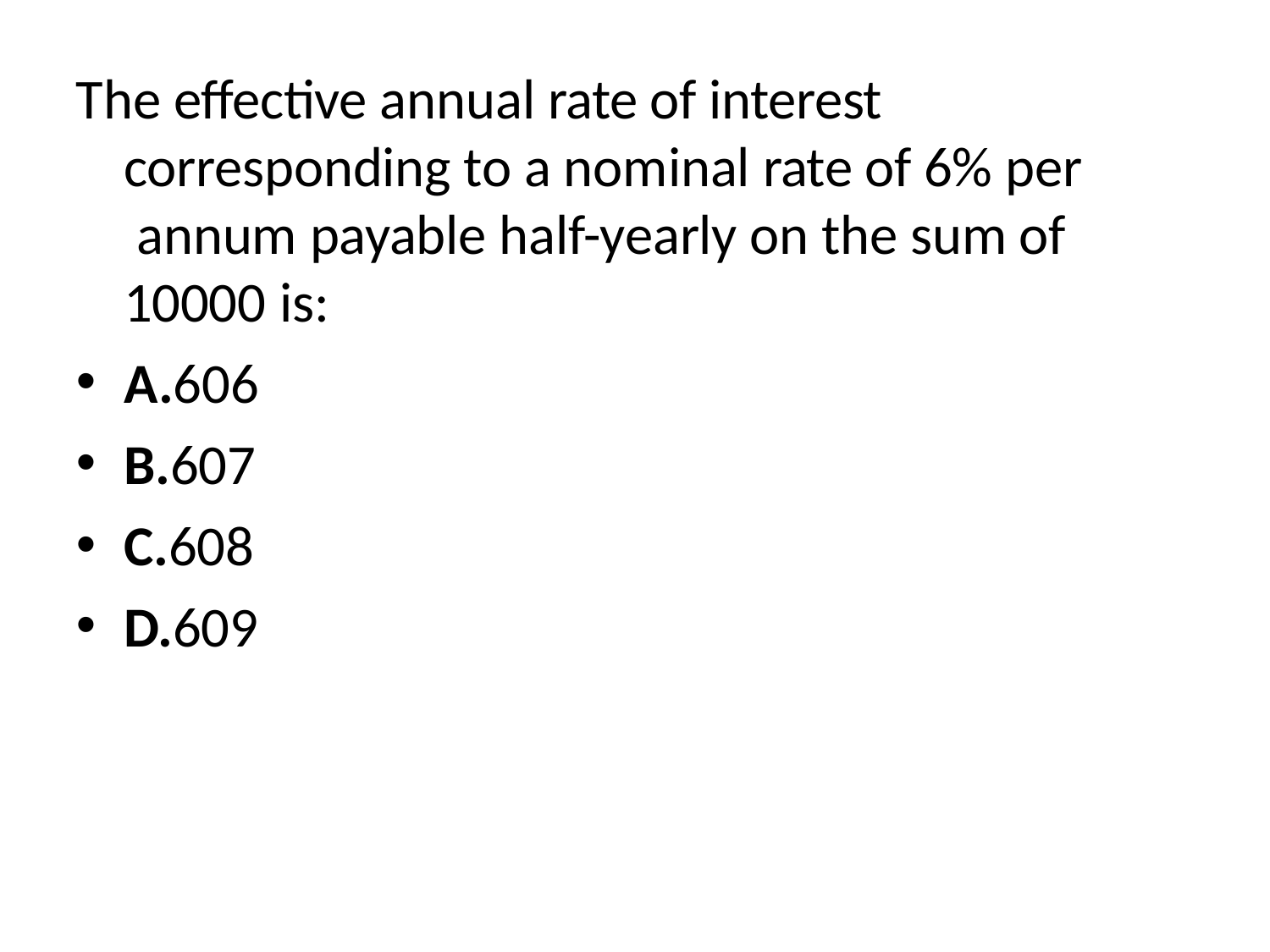

The effective annual rate of interest  corresponding to a nominal rate of 6% per  annum payable half-yearly on the sum of  10000 is:
A.606
B.607
C.608
D.609